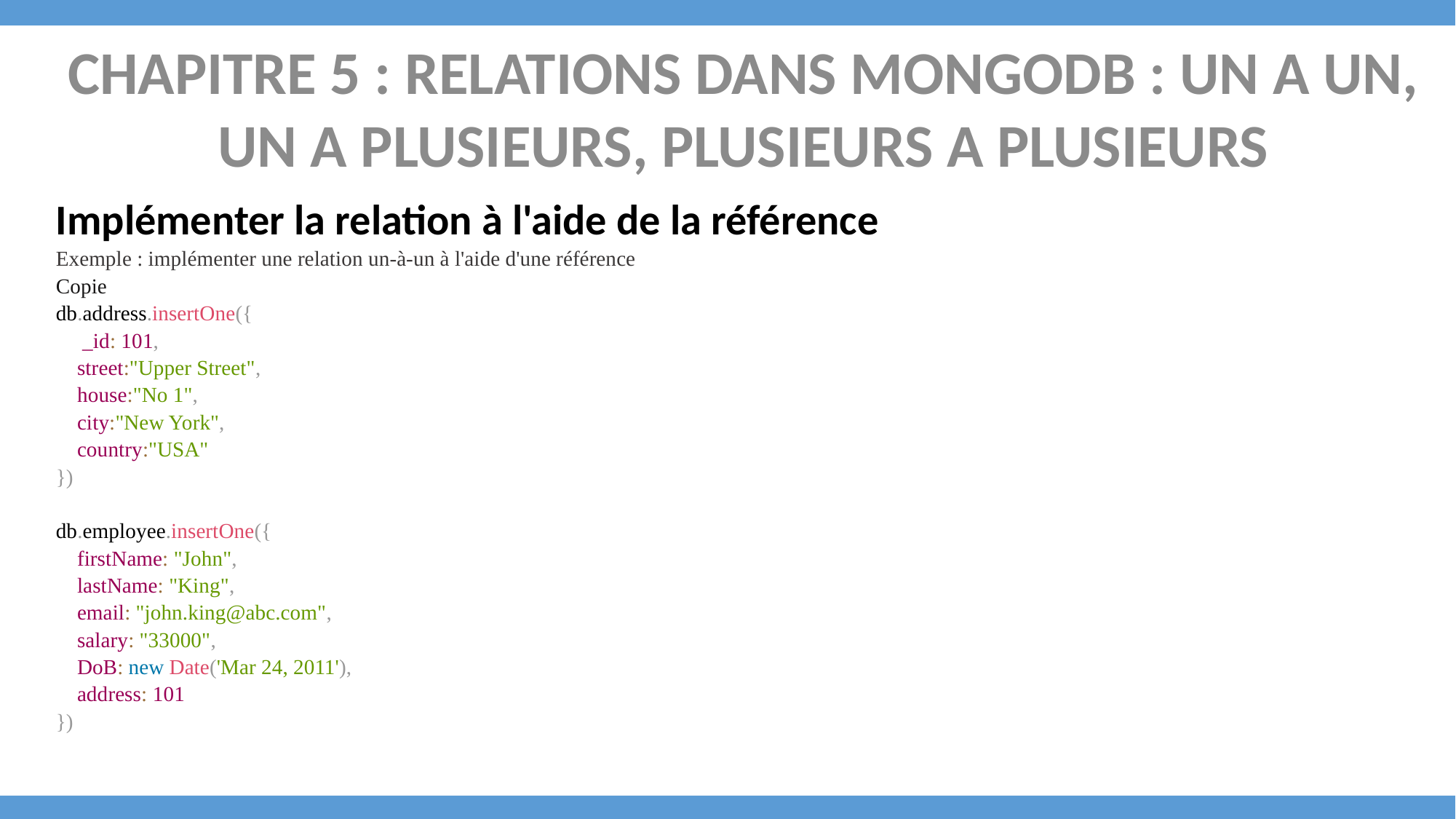

CHAPITRE 5 : RELATIONS DANS MONGODB : UN A UN, UN A PLUSIEURS, PLUSIEURS A PLUSIEURS
Implémenter la relation à l'aide de la référence
Exemple : implémenter une relation un-à-un à l'aide d'une référence
Copie
db.address.insertOne({
     _id: 101,
    street:"Upper Street",
    house:"No 1",
    city:"New York",
    country:"USA"
})

db.employee.insertOne({
    firstName: "John",
    lastName: "King",
    email: "john.king@abc.com",
    salary: "33000",
    DoB: new Date('Mar 24, 2011'),
    address: 101
})